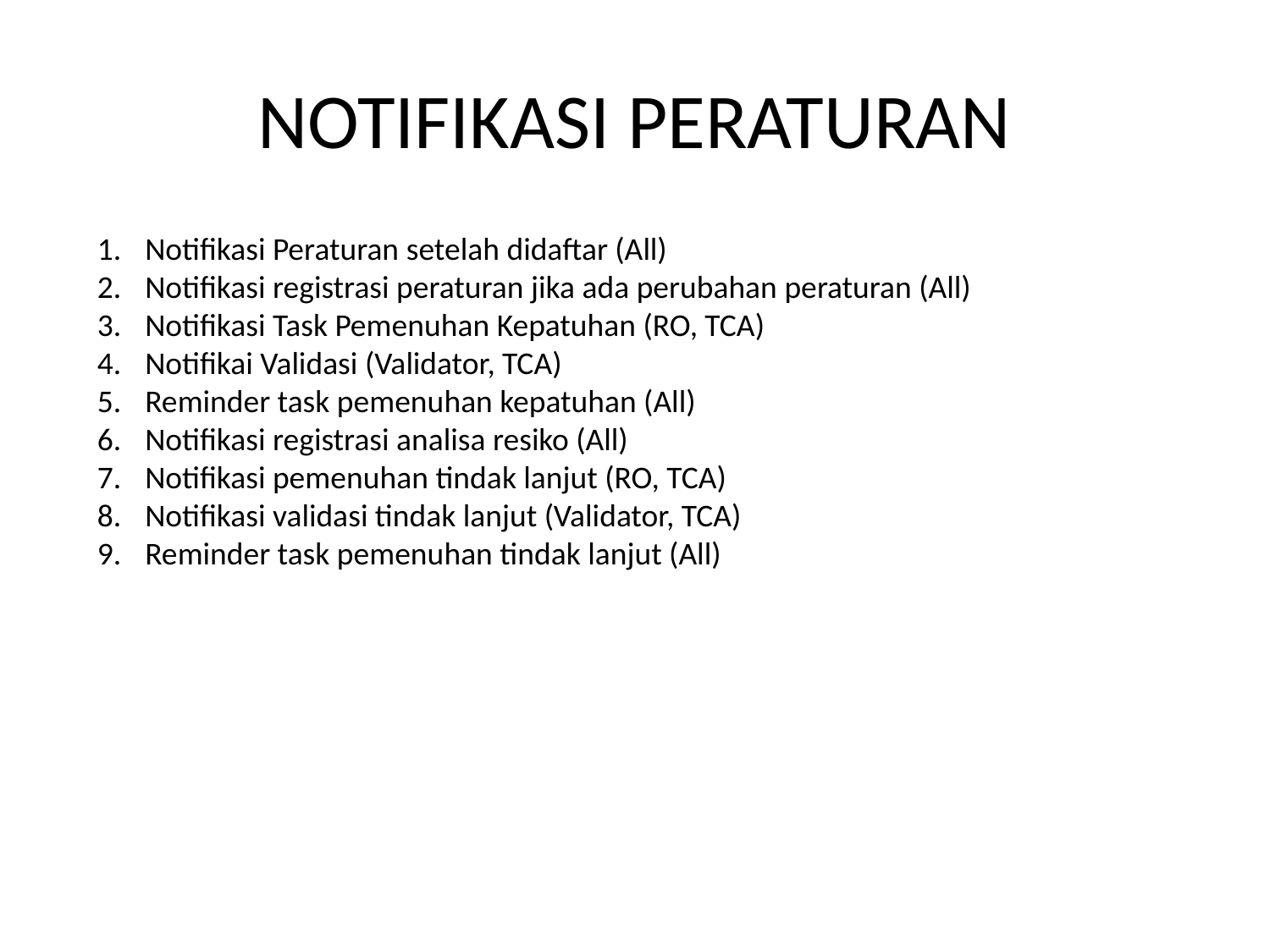

# NOTIFIKASI PERATURAN
Notifikasi Peraturan setelah didaftar (All)
Notifikasi registrasi peraturan jika ada perubahan peraturan (All)
Notifikasi Task Pemenuhan Kepatuhan (RO, TCA)
Notifikai Validasi (Validator, TCA)
Reminder task pemenuhan kepatuhan (All)
Notifikasi registrasi analisa resiko (All)
Notifikasi pemenuhan tindak lanjut (RO, TCA)
Notifikasi validasi tindak lanjut (Validator, TCA)
Reminder task pemenuhan tindak lanjut (All)